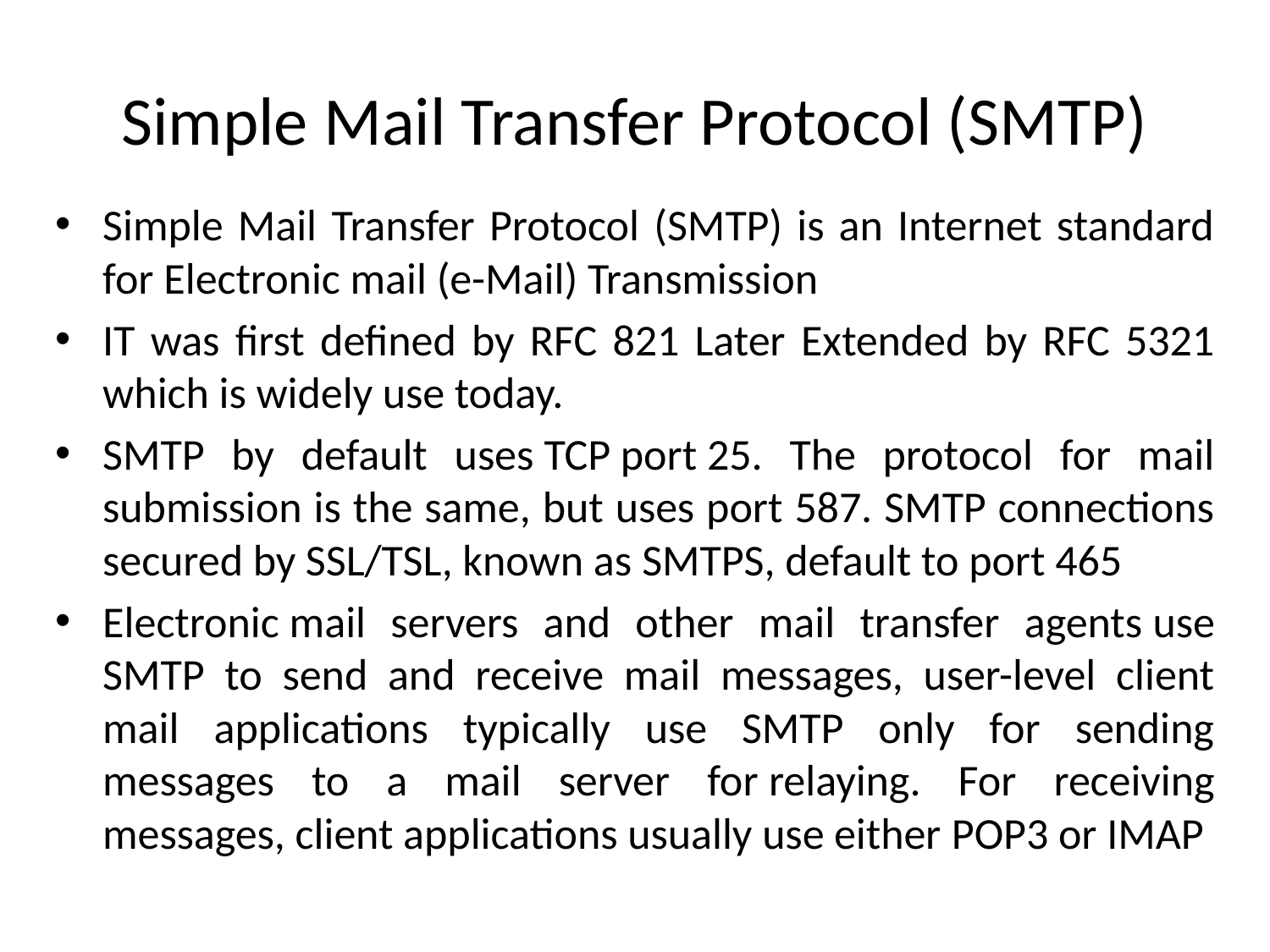

# Simple Mail Transfer Protocol (SMTP)
Simple Mail Transfer Protocol (SMTP) is an Internet standard for Electronic mail (e-Mail) Transmission
IT was first defined by RFC 821 Later Extended by RFC 5321 which is widely use today.
SMTP by default uses TCP port 25. The protocol for mail submission is the same, but uses port 587. SMTP connections secured by SSL/TSL, known as SMTPS, default to port 465
Electronic mail servers and other mail transfer agents use SMTP to send and receive mail messages, user-level client mail applications typically use SMTP only for sending messages to a mail server for relaying. For receiving messages, client applications usually use either POP3 or IMAP